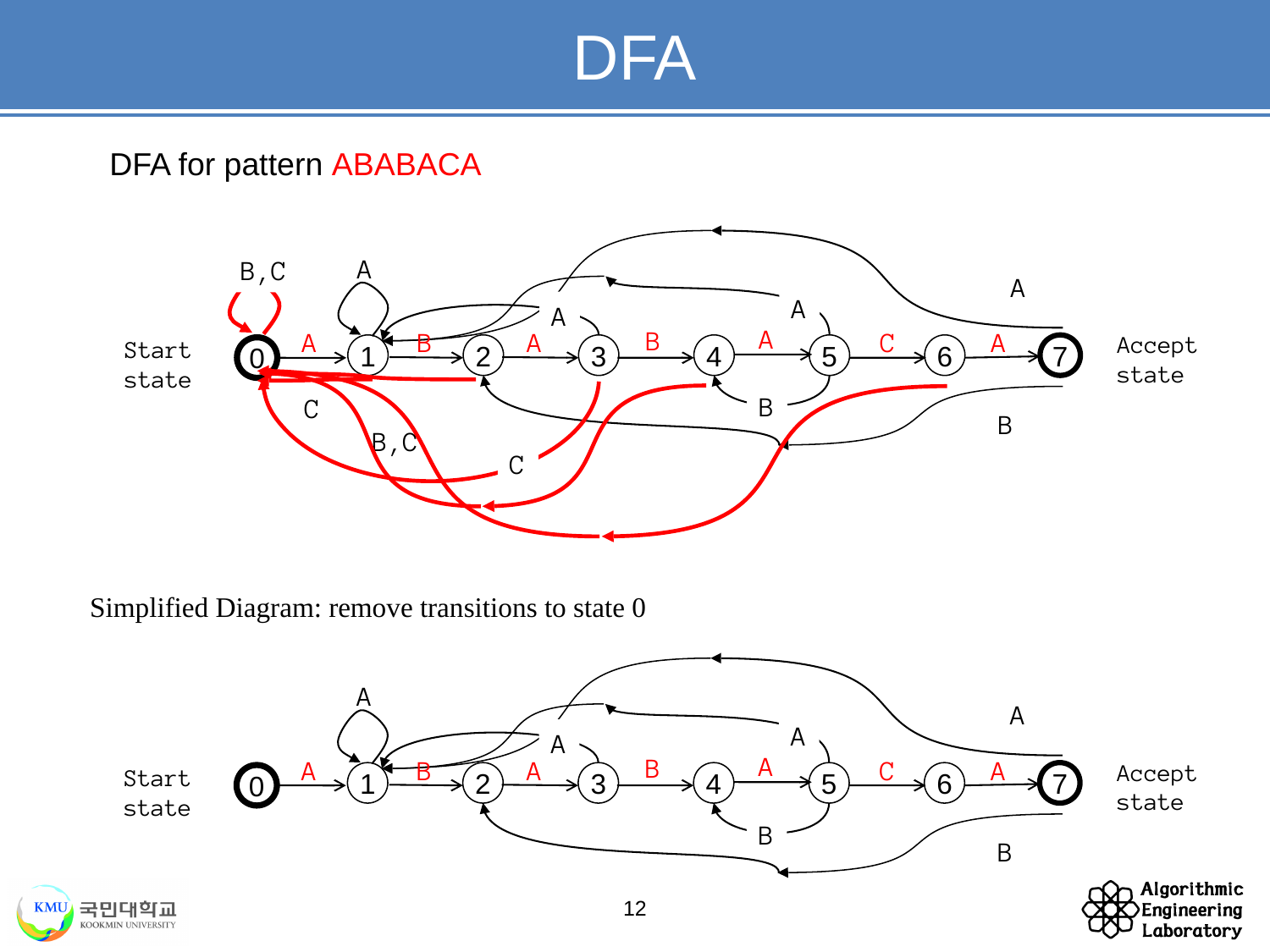

# DFA
DFA for pattern ABABACA

A
B,C
A

A
A
A
B
A
B
A
C
A
Accept
state
Start
state
1
2
3
4
5
6
7
0

B
C
B
B,C
C
Simplified Diagram: remove transitions to state 0
A
A

A
A
A
B
A
B
A
C
A
Accept
state
Start
state
1
2
3
4
5
6
7
0

B
B
12